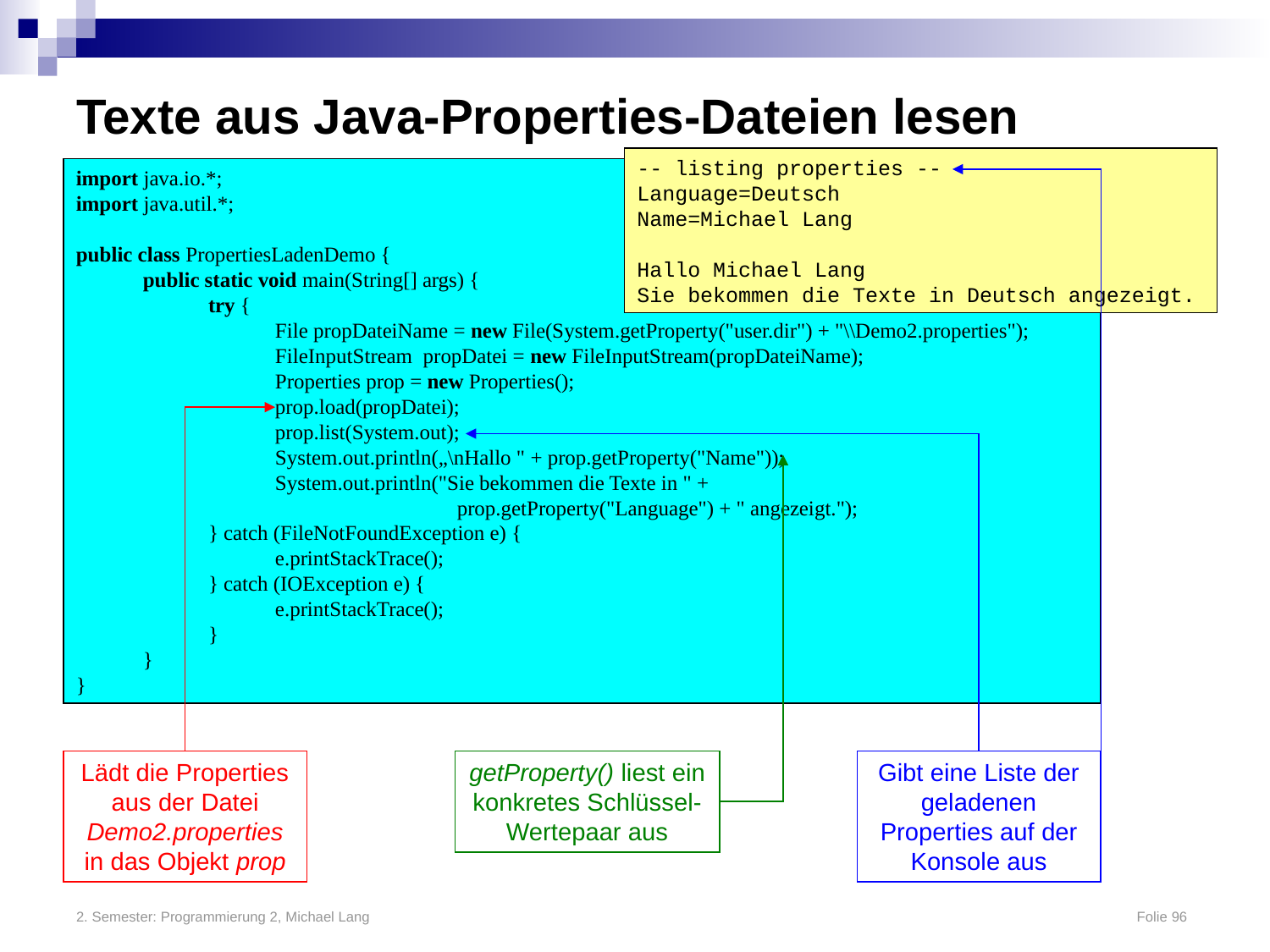

# Texte aus Java-Properties-Dateien lesen
-- listing properties --
Language=Deutsch
Name=Michael Lang

Hallo Michael Lang
Sie bekommen die Texte in Deutsch angezeigt.
import java.io.*;
import java.util.*;

public class PropertiesLadenDemo {
	public static void main(String[] args) {
		try {
			File propDateiName = new File(System.getProperty("user.dir") + "\\Demo2.properties");
			FileInputStream  propDatei = new FileInputStream(propDateiName);
			Properties prop = new Properties();
			prop.load(propDatei);
			prop.list(System.out);
			System.out.println(„\nHallo " + prop.getProperty("Name"));
			System.out.println("Sie bekommen die Texte in " +
						prop.getProperty("Language") + " angezeigt.");
		} catch (FileNotFoundException e) {
			e.printStackTrace();
		} catch (IOException e) {
			e.printStackTrace();
		}
	}
}

Lädt die Properties aus der Datei Demo2.properties in das Objekt prop
getProperty() liest ein konkretes Schlüssel-Wertepaar aus
Gibt eine Liste der geladenen Properties auf der Konsole aus
2. Semester: Programmierung 2, Michael Lang	Folie 96